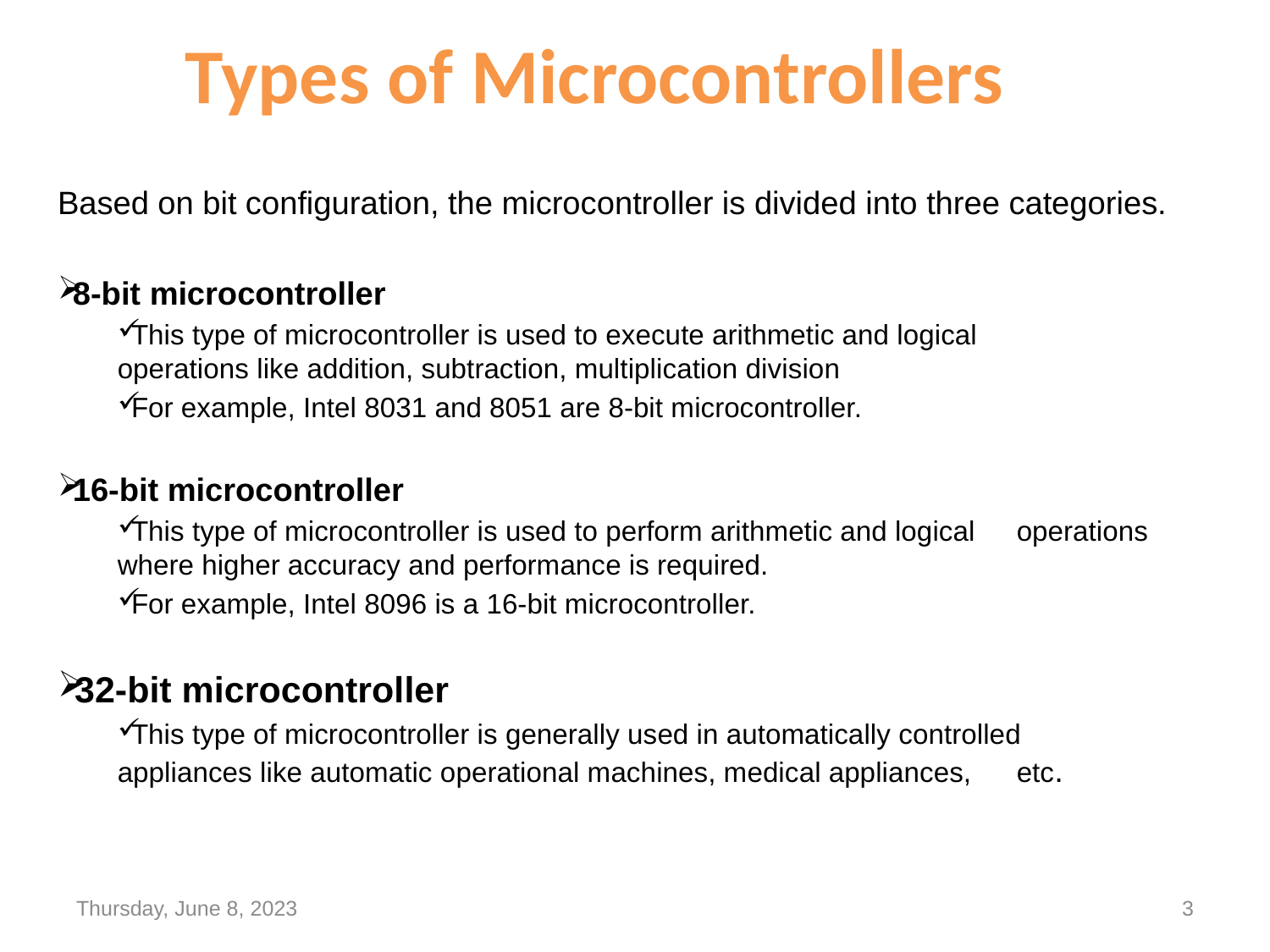

# Types of Microcontrollers
Based on bit configuration, the microcontroller is divided into three categories.

8-bit microcontroller
This type of microcontroller is used to execute arithmetic and logical     	operations like addition, subtraction, multiplication division
For example, Intel 8031 and 8051 are 8-bit microcontroller.

16-bit microcontroller
This type of microcontroller is used to perform arithmetic and logical 	operations 	where higher accuracy and performance is required.
For example, Intel 8096 is a 16-bit microcontroller.

32-bit microcontroller
This type of microcontroller is generally used in automatically controlled 	appliances like automatic operational machines, medical appliances, 	etc.

Thursday, June 8, 2023

3